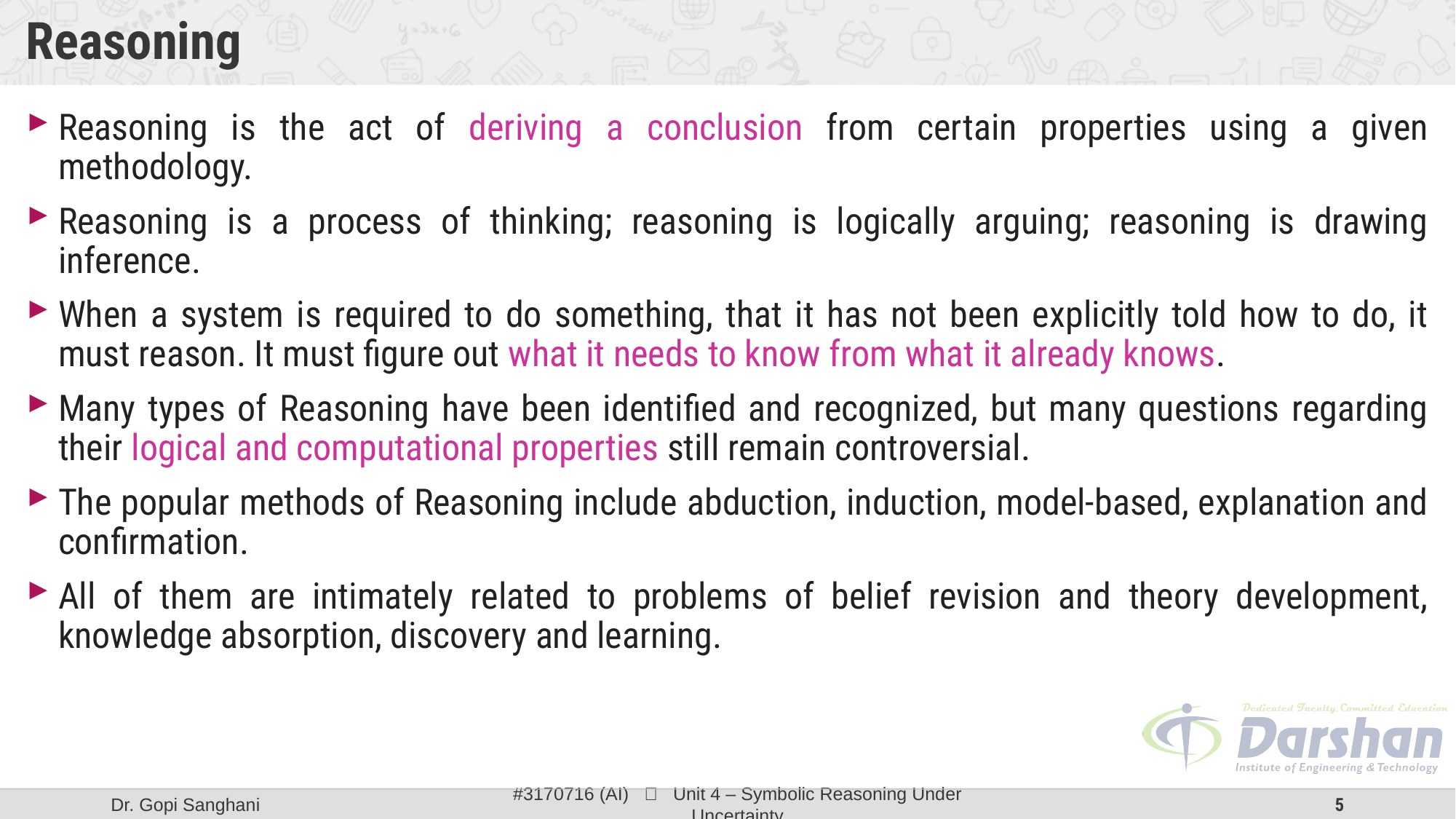

# Reasoning
Reasoning is the act of deriving a conclusion from certain properties using a given methodology.
Reasoning is a process of thinking; reasoning is logically arguing; reasoning is drawing inference.
When a system is required to do something, that it has not been explicitly told how to do, it must reason. It must figure out what it needs to know from what it already knows.
Many types of Reasoning have been identified and recognized, but many questions regarding their logical and computational properties still remain controversial.
The popular methods of Reasoning include abduction, induction, model-based, explanation and confirmation.
All of them are intimately related to problems of belief revision and theory development, knowledge absorption, discovery and learning.